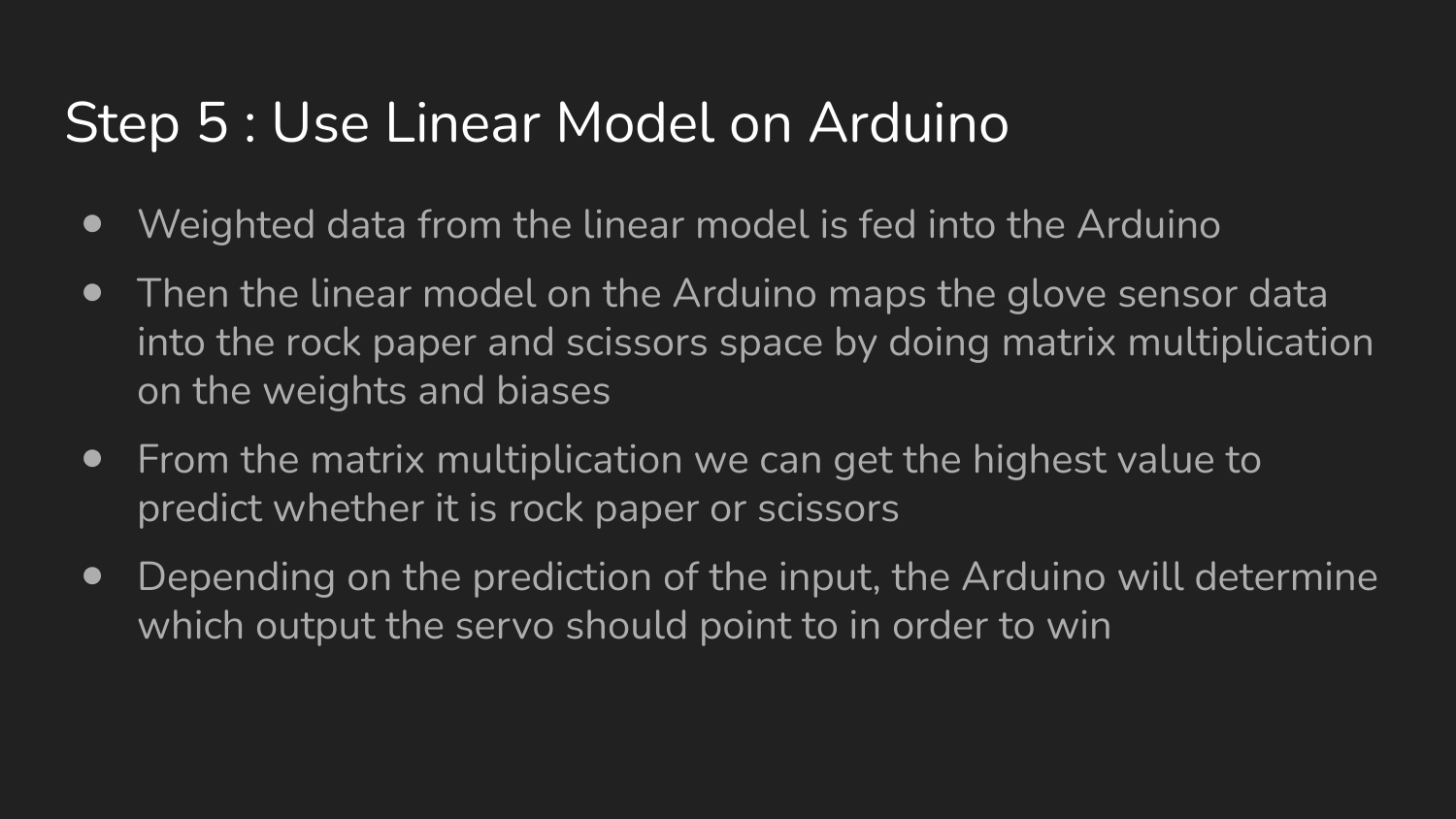

# Step 5 : Use Linear Model on Arduino
Weighted data from the linear model is fed into the Arduino
Then the linear model on the Arduino maps the glove sensor data into the rock paper and scissors space by doing matrix multiplication on the weights and biases
From the matrix multiplication we can get the highest value to predict whether it is rock paper or scissors
Depending on the prediction of the input, the Arduino will determine which output the servo should point to in order to win